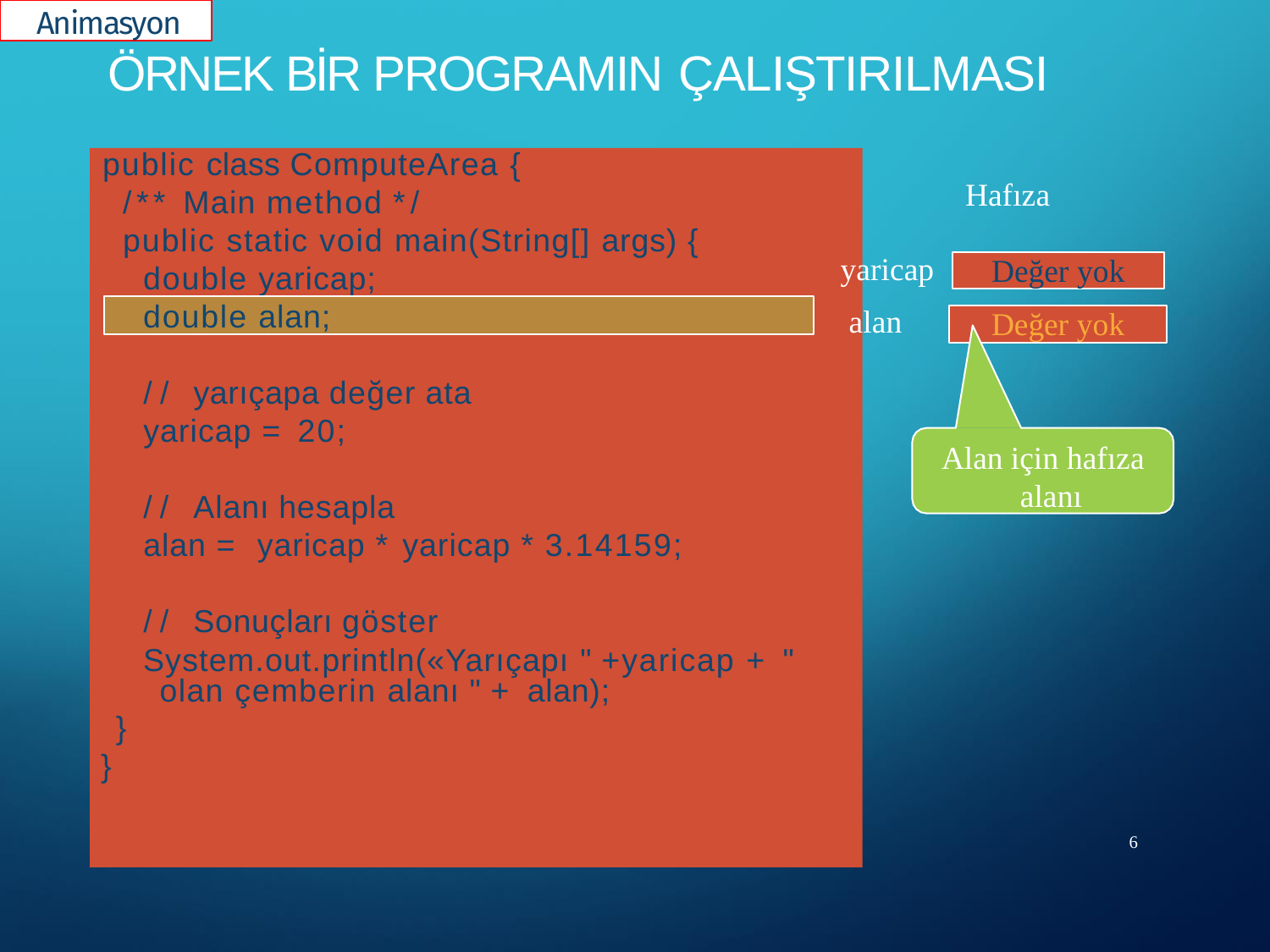

Animasyon
# ÖRNEK BİR PROGRAMIN ÇALIŞTIRILMASI
public class ComputeArea {
/** Main method */

Hafıza
public static void main(String[] args) {
double yaricap;
yaricap
Değer yok
double alan;
alan
Değer yok

// yarıçapa değer ata
yaricap = 20;
// Alanı hesapla
alan = yaricap * yaricap * 3.14159;
// Sonuçları göster
Alan için hafıza  alanı
System.out.println(«Yarıçapı " +yaricap + "  olan çemberin alanı " + alan);
}
}
6